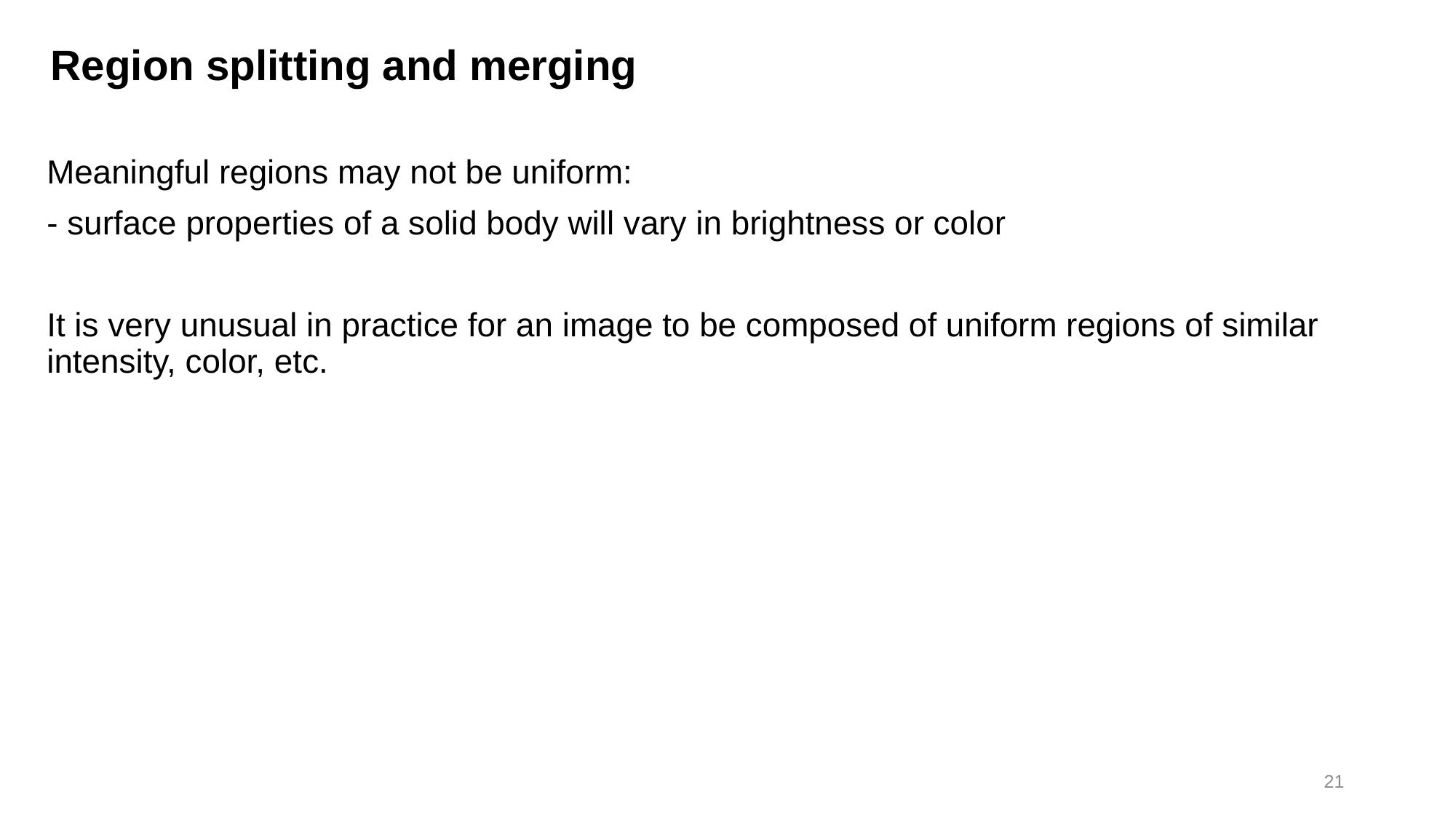

Region splitting and merging
Meaningful regions may not be uniform:
- surface properties of a solid body will vary in brightness or color

It is very unusual in practice for an image to be composed of uniform regions of similar intensity, color, etc.

21